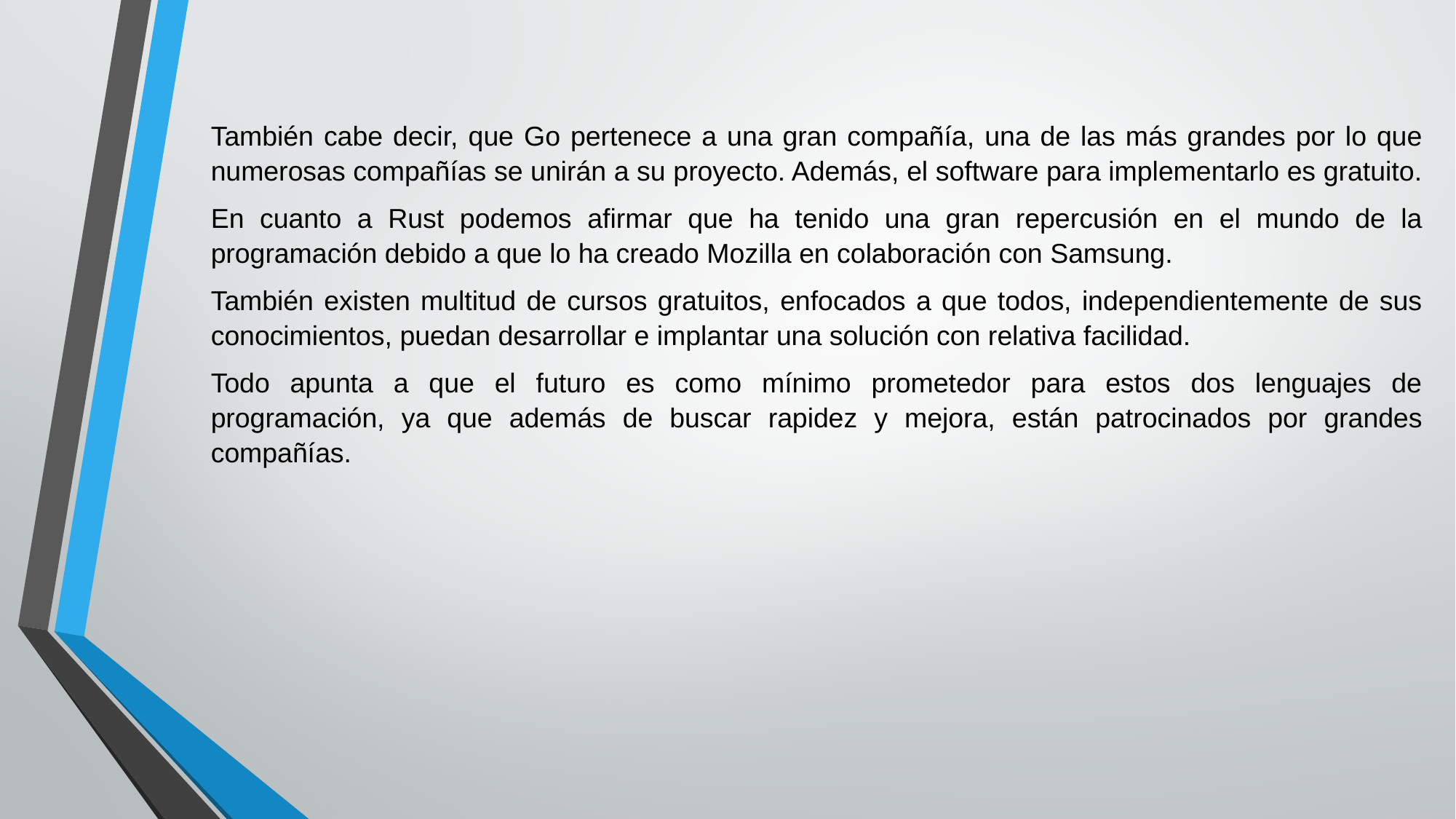

También cabe decir, que Go pertenece a una gran compañía, una de las más grandes por lo que numerosas compañías se unirán a su proyecto. Además, el software para implementarlo es gratuito.
En cuanto a Rust podemos afirmar que ha tenido una gran repercusión en el mundo de la programación debido a que lo ha creado Mozilla en colaboración con Samsung.
También existen multitud de cursos gratuitos, enfocados a que todos, independientemente de sus conocimientos, puedan desarrollar e implantar una solución con relativa facilidad.
Todo apunta a que el futuro es como mínimo prometedor para estos dos lenguajes de programación, ya que además de buscar rapidez y mejora, están patrocinados por grandes compañías.